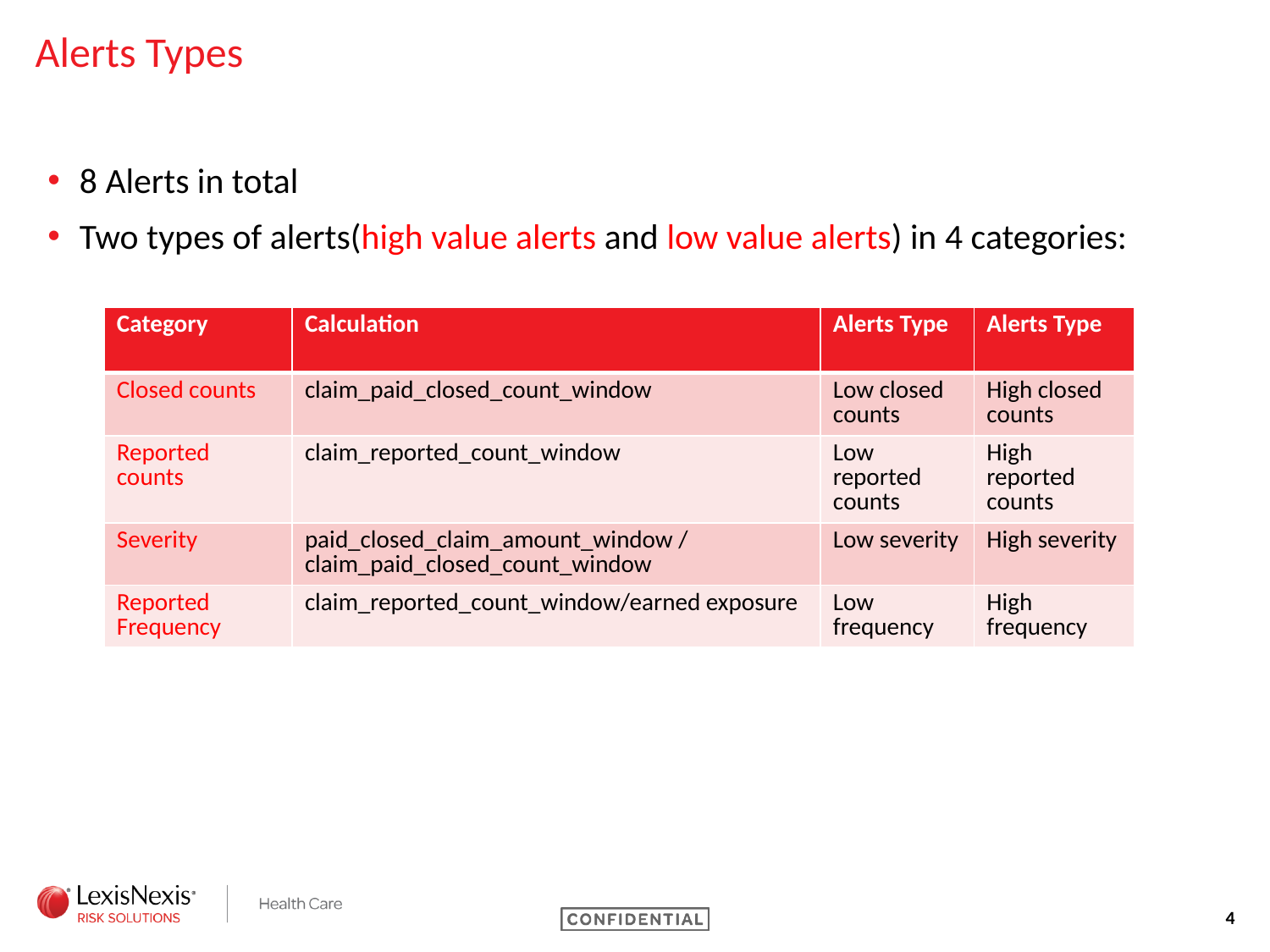

# Alerts Types
8 Alerts in total
Two types of alerts(high value alerts and low value alerts) in 4 categories:

| Category | Calculation | Alerts Type | Alerts Type |
| --- | --- | --- | --- |
| Closed counts | claim\_paid\_closed\_count\_window | Low closed counts | High closed counts |
| Reported counts | claim\_reported\_count\_window | Low reported counts | High reported counts |
| Severity | paid\_closed\_claim\_amount\_window / claim\_paid\_closed\_count\_window | Low severity | High severity |
| Reported Frequency | claim\_reported\_count\_window/earned exposure | Low frequency | High frequency |
4